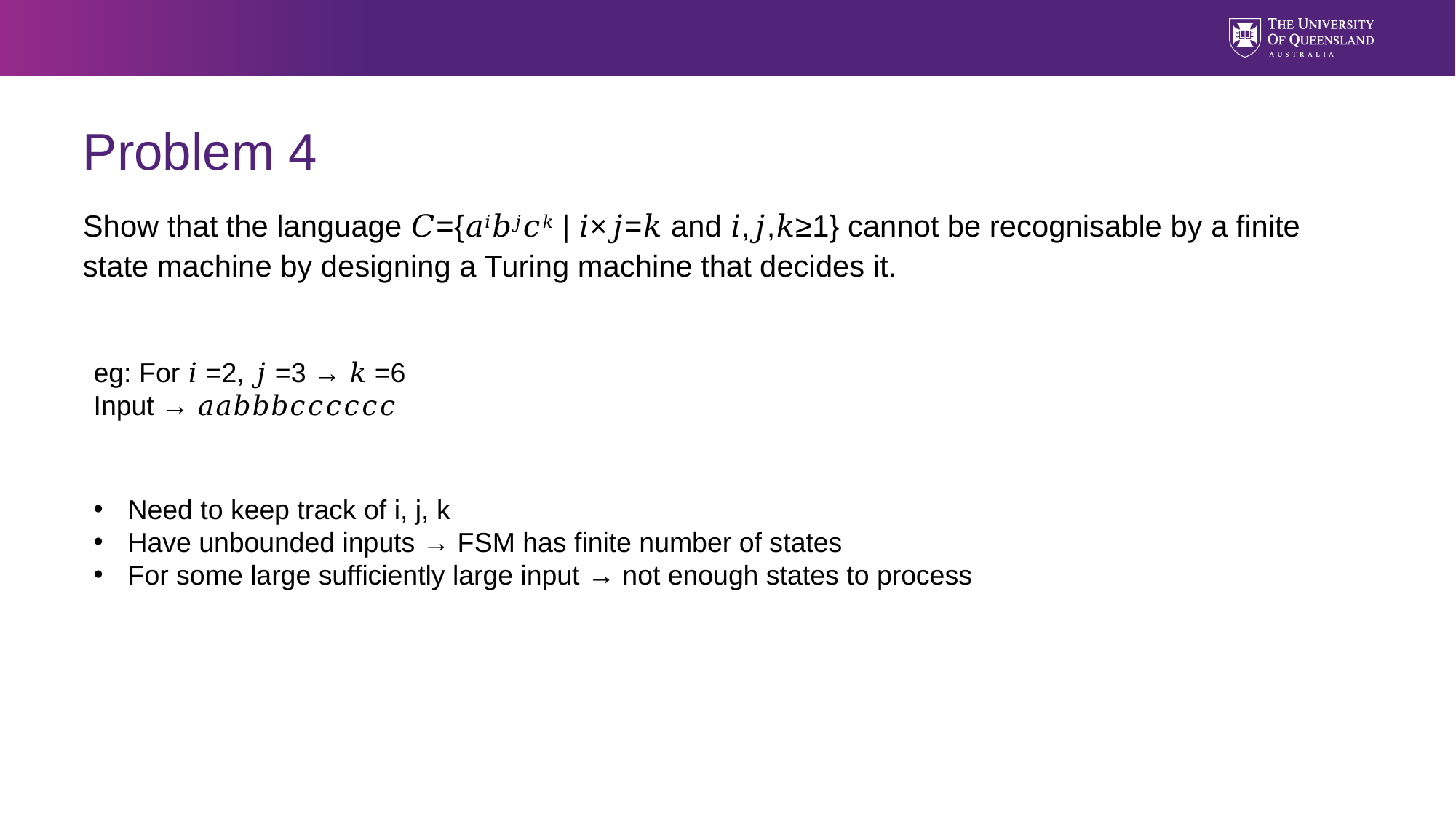

# Problem 4
Show that the language 𝐶={𝑎𝑖𝑏𝑗𝑐𝑘 | 𝑖×𝑗=𝑘 and 𝑖,𝑗,𝑘≥1} cannot be recognisable by a finite state machine by designing a Turing machine that decides it.

eg: For 𝑖 =2, 𝑗 =3 → 𝑘 =6
Input → 𝑎𝑎𝑏𝑏𝑏𝑐𝑐𝑐𝑐𝑐𝑐
Need to keep track of i, j, k
Have unbounded inputs → FSM has finite number of states​
For some large sufficiently large input → not enough states to process​